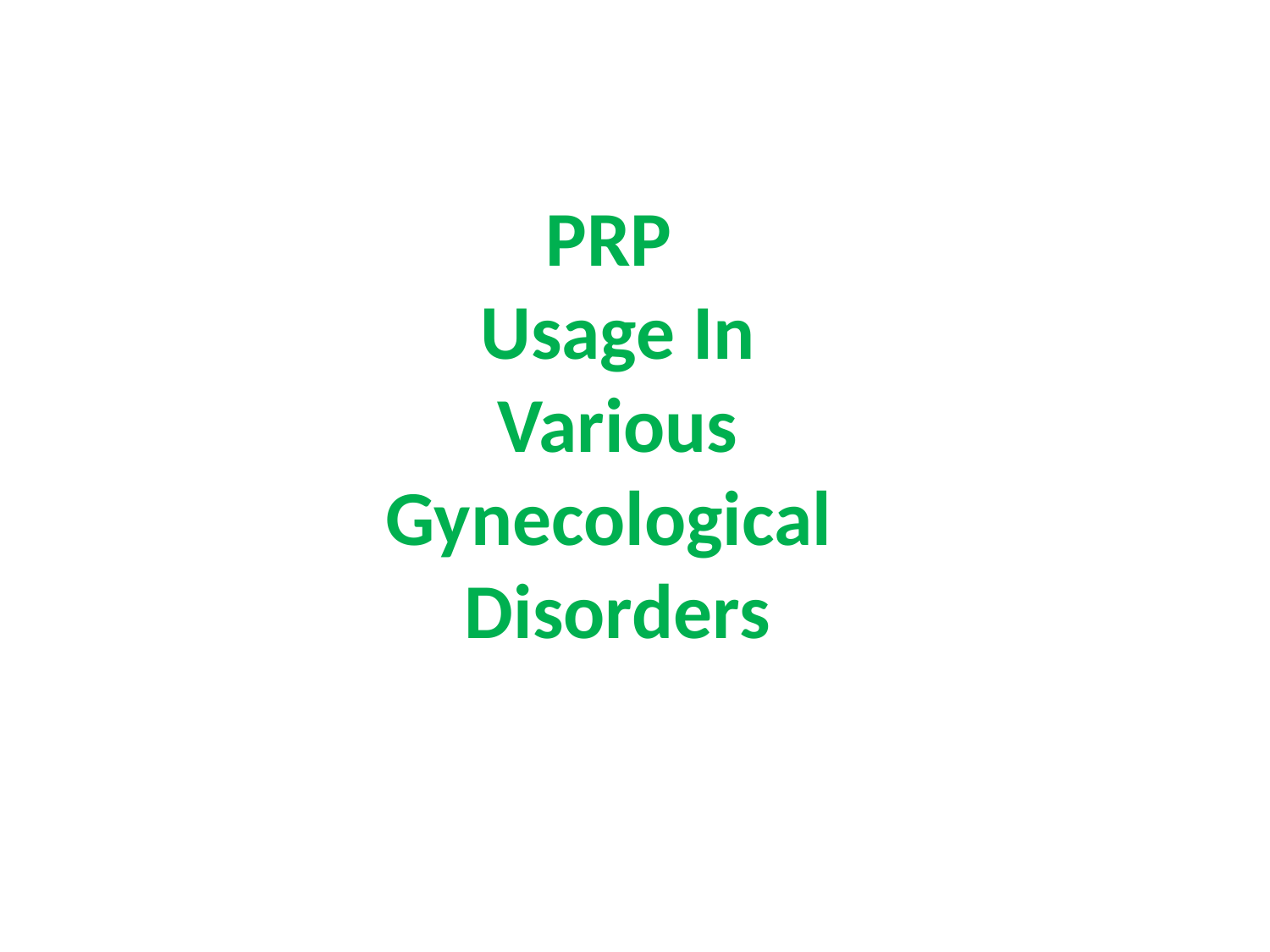

# PRP Usage In Various Gynecological Disorders